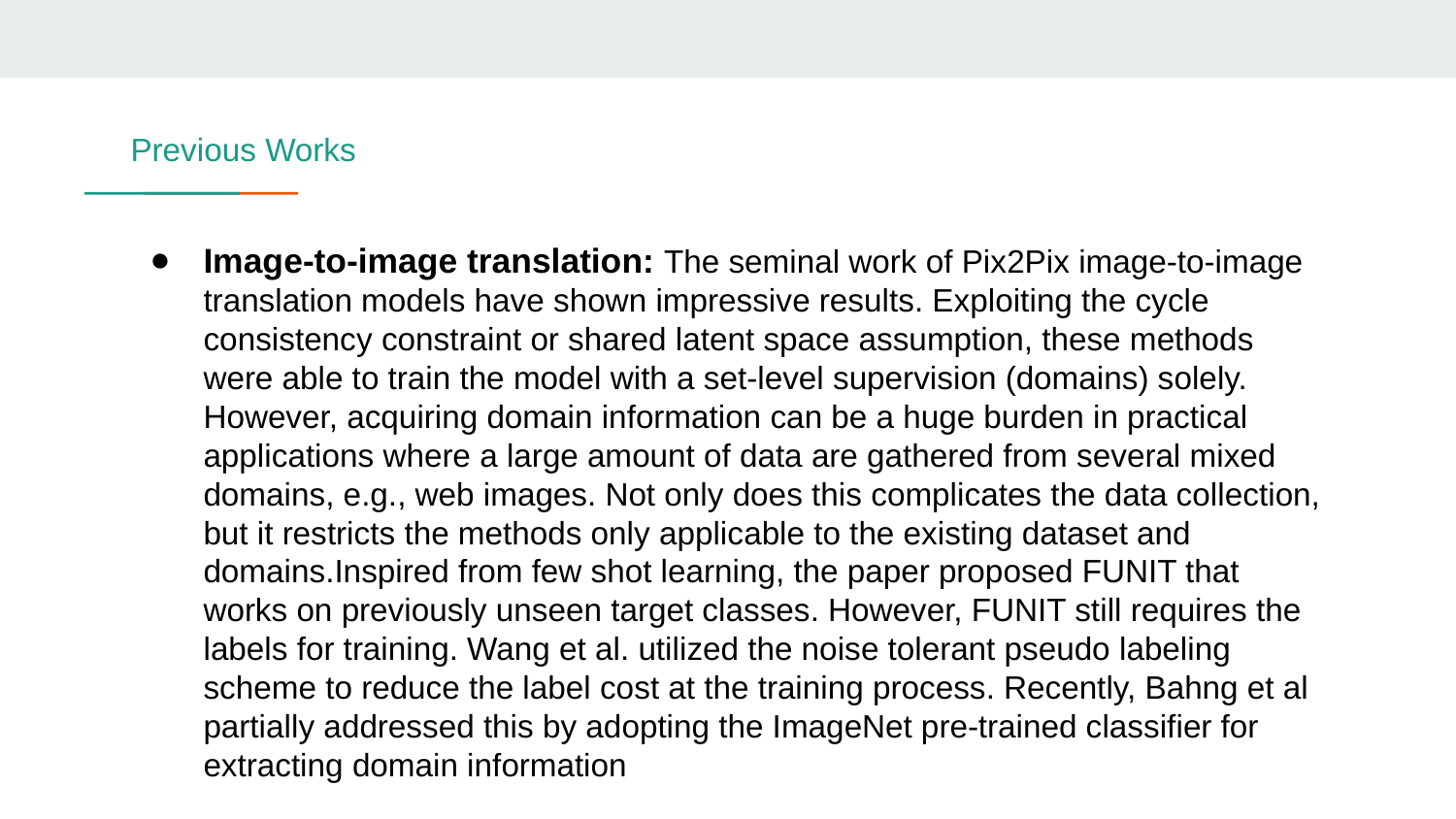

# Previous Works
Image-to-image translation: The seminal work of Pix2Pix image-to-image translation models have shown impressive results. Exploiting the cycle consistency constraint or shared latent space assumption, these methods were able to train the model with a set-level supervision (domains) solely.  However, acquiring domain information can be a huge burden in practical applications where a large amount of data are gathered from several mixed domains, e.g., web images. Not only does this complicates the data collection, but it restricts the methods only applicable to the existing dataset and domains.Inspired from few shot learning, the paper proposed FUNIT that works on previously unseen target classes. However, FUNIT still requires the labels for training. Wang et al. utilized the noise tolerant pseudo labeling scheme to reduce the label cost at the training process. Recently, Bahng et al partially addressed this by adopting the ImageNet pre-trained classifier for extracting domain information